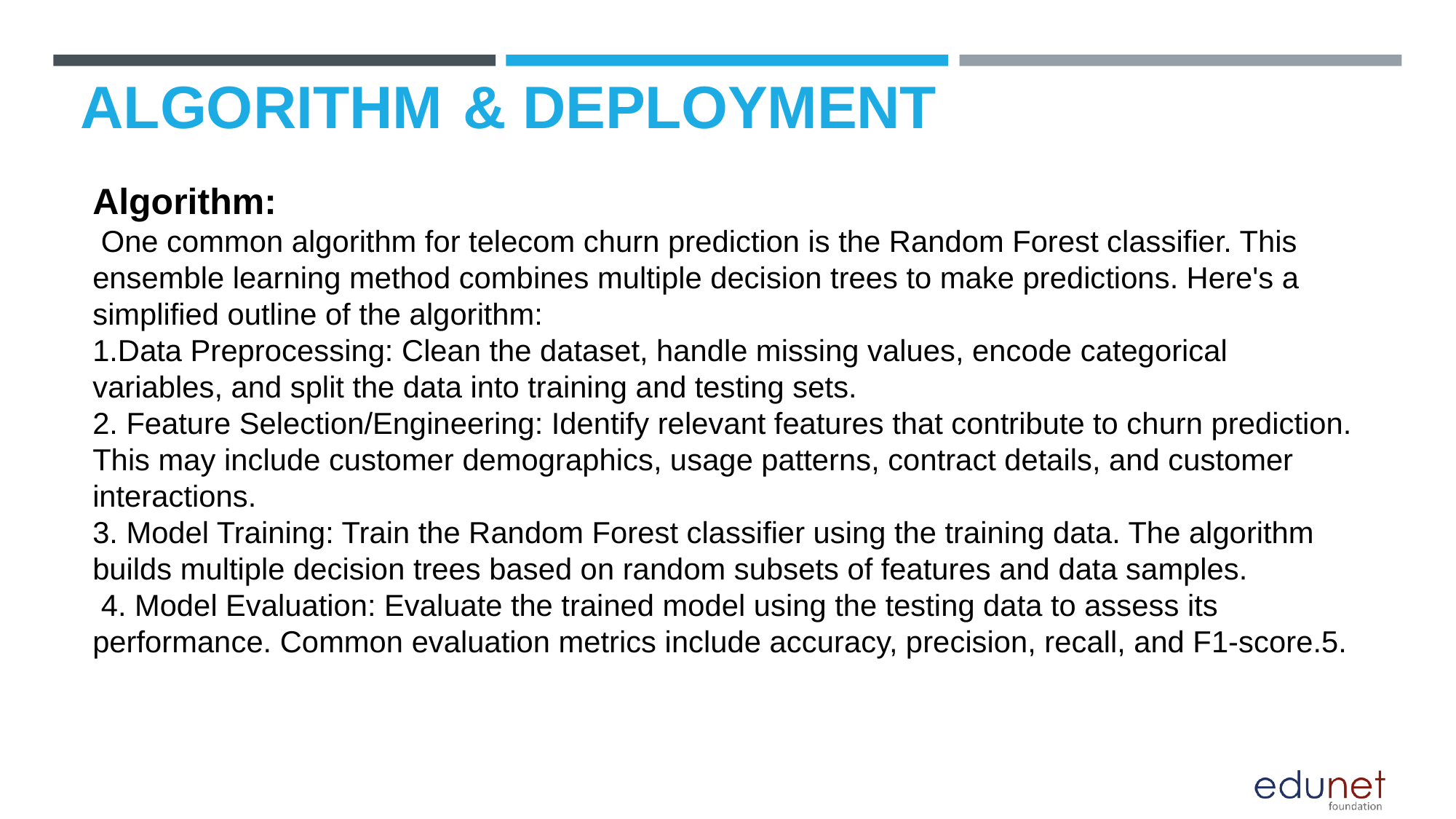

# ALGORITHM & DEPLOYMENT
Algorithm:
 One common algorithm for telecom churn prediction is the Random Forest classifier. This ensemble learning method combines multiple decision trees to make predictions. Here's a simplified outline of the algorithm:
1.Data Preprocessing: Clean the dataset, handle missing values, encode categorical variables, and split the data into training and testing sets.
2. Feature Selection/Engineering: Identify relevant features that contribute to churn prediction. This may include customer demographics, usage patterns, contract details, and customer interactions.
3. Model Training: Train the Random Forest classifier using the training data. The algorithm builds multiple decision trees based on random subsets of features and data samples.
 4. Model Evaluation: Evaluate the trained model using the testing data to assess its performance. Common evaluation metrics include accuracy, precision, recall, and F1-score.5.